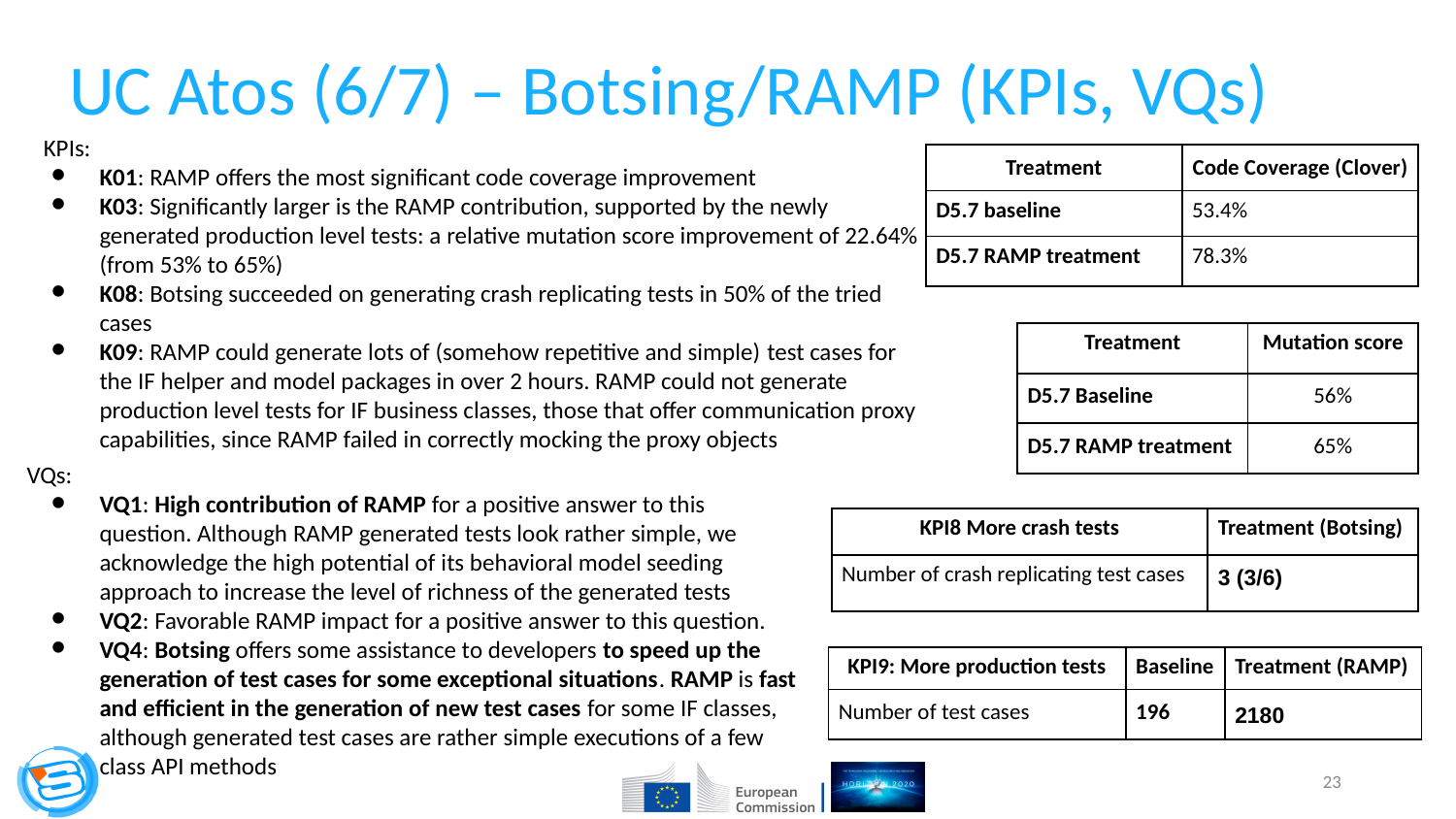

UC Atos (6/7) – Botsing/RAMP (KPIs, VQs)
   KPIs:
K01: RAMP offers the most significant code coverage improvement
K03: Significantly larger is the RAMP contribution, supported by the newly generated production level tests: a relative mutation score improvement of 22.64% (from 53% to 65%)
K08: Botsing succeeded on generating crash replicating tests in 50% of the tried cases
K09: RAMP could generate lots of (somehow repetitive and simple) test cases for the IF helper and model packages in over 2 hours. RAMP could not generate production level tests for IF business classes, those that offer communication proxy capabilities, since RAMP failed in correctly mocking the proxy objects

| Treatment | Code Coverage (Clover) |
| --- | --- |
| D5.7 baseline | 53.4% |
| D5.7 RAMP treatment | 78.3% |
| Treatment | Mutation score |
| --- | --- |
| D5.7 Baseline | 56% |
| D5.7 RAMP treatment | 65% |
VQs:
VQ1: High contribution of RAMP for a positive answer to this question. Although RAMP generated tests look rather simple, we acknowledge the high potential of its behavioral model seeding approach to increase the level of richness of the generated tests
VQ2: Favorable RAMP impact for a positive answer to this question.
VQ4: Botsing offers some assistance to developers to speed up the generation of test cases for some exceptional situations. RAMP is fast and efficient in the generation of new test cases for some IF classes, although generated test cases are rather simple executions of a few class API methods

| KPI8 More crash tests | Treatment (Botsing) |
| --- | --- |
| Number of crash replicating test cases | 3 (3/6) |
| KPI9: More production tests | Baseline | Treatment (RAMP) |
| --- | --- | --- |
| Number of test cases | 196 | 2180 |
23